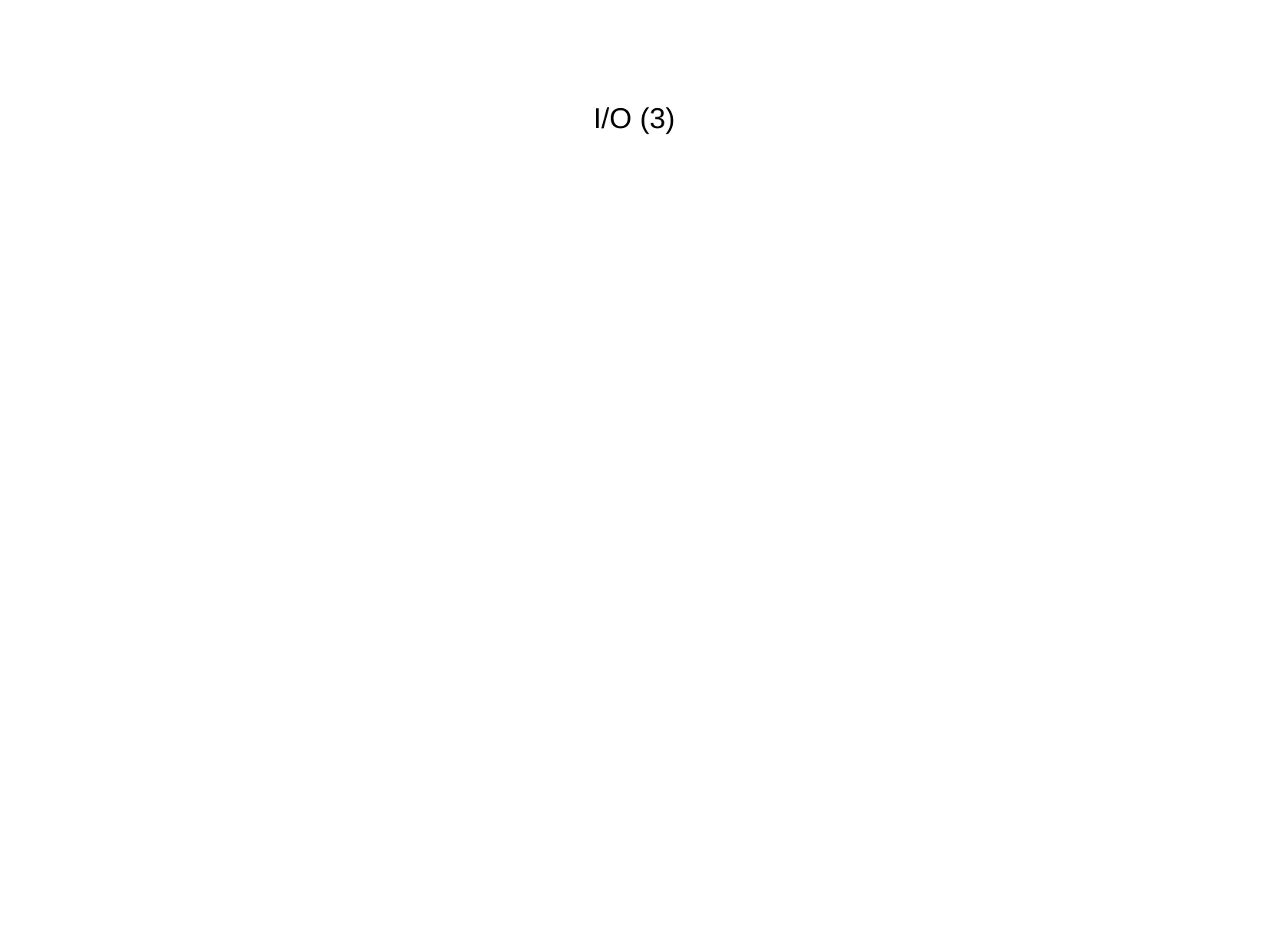

I/O (3)
>>> from socket import *
>>> sock = socket(AF_INET, SOCK_STREAM)
>>> sock.bind(("0.0.0.0", 51234))
>>> sock.listen(5)
>>> cl = sock.accept()
>>> from socket import *
>>> sock = socket(AF_INET, SOCK_STREAM)
>>> sock.connect(("127.0.0.1", 51234))